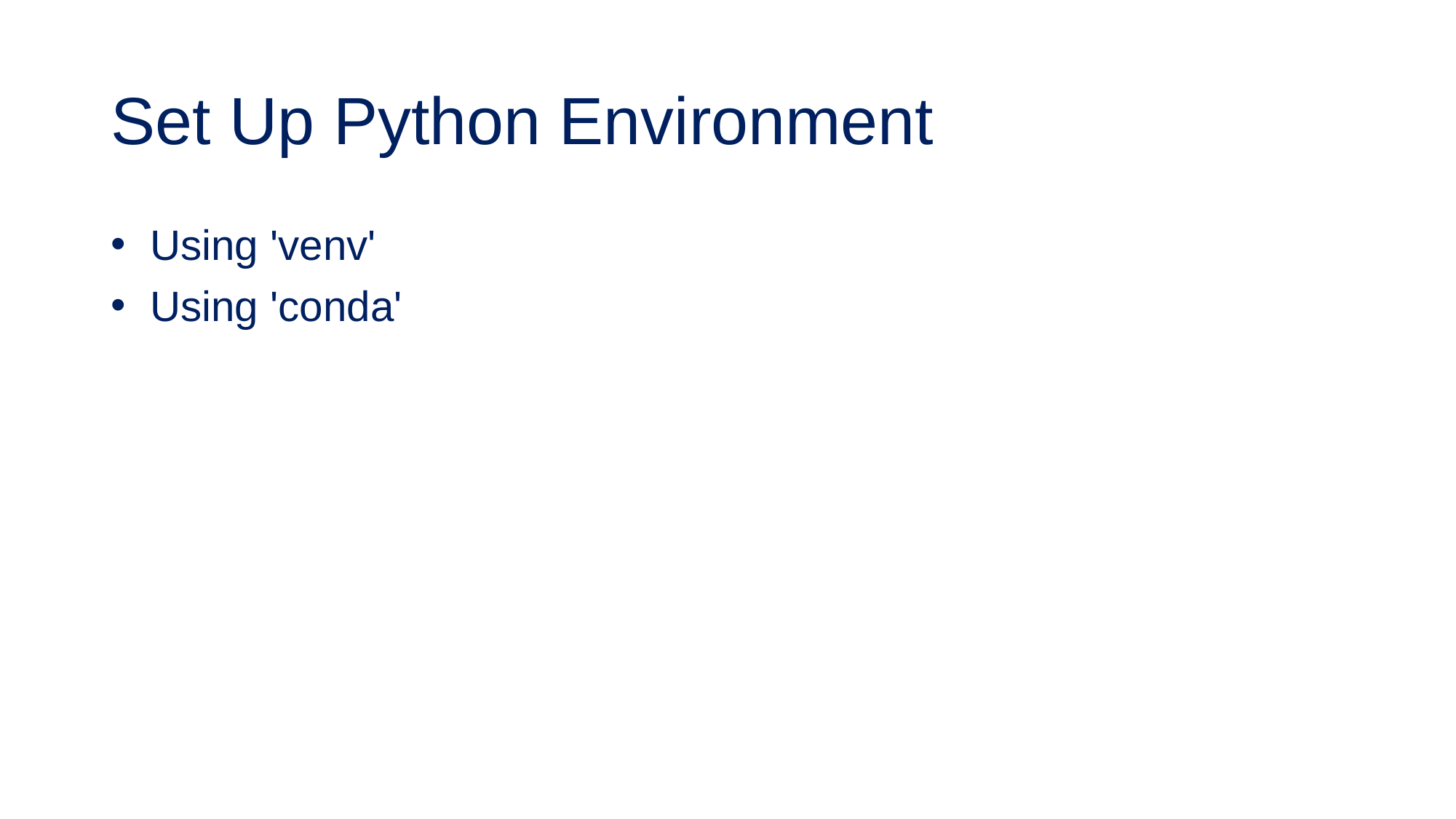

# Set Up Python Environment
 Using 'venv'
 Using 'conda'